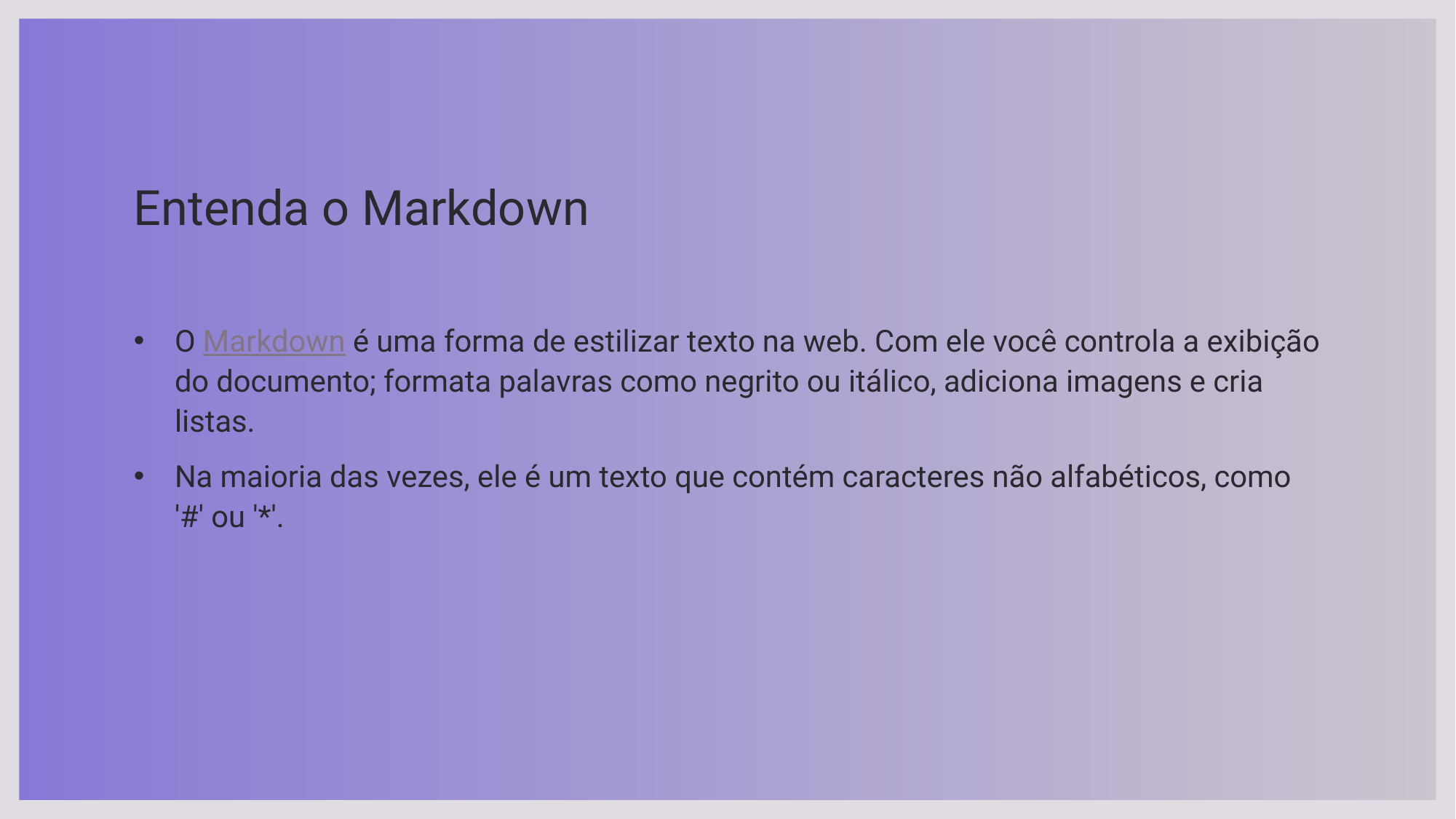

# Entenda o Markdown
O Markdown é uma forma de estilizar texto na web. Com ele você controla a exibição do documento; formata palavras como negrito ou itálico, adiciona imagens e cria listas.
Na maioria das vezes, ele é um texto que contém caracteres não alfabéticos, como '#' ou '*'.